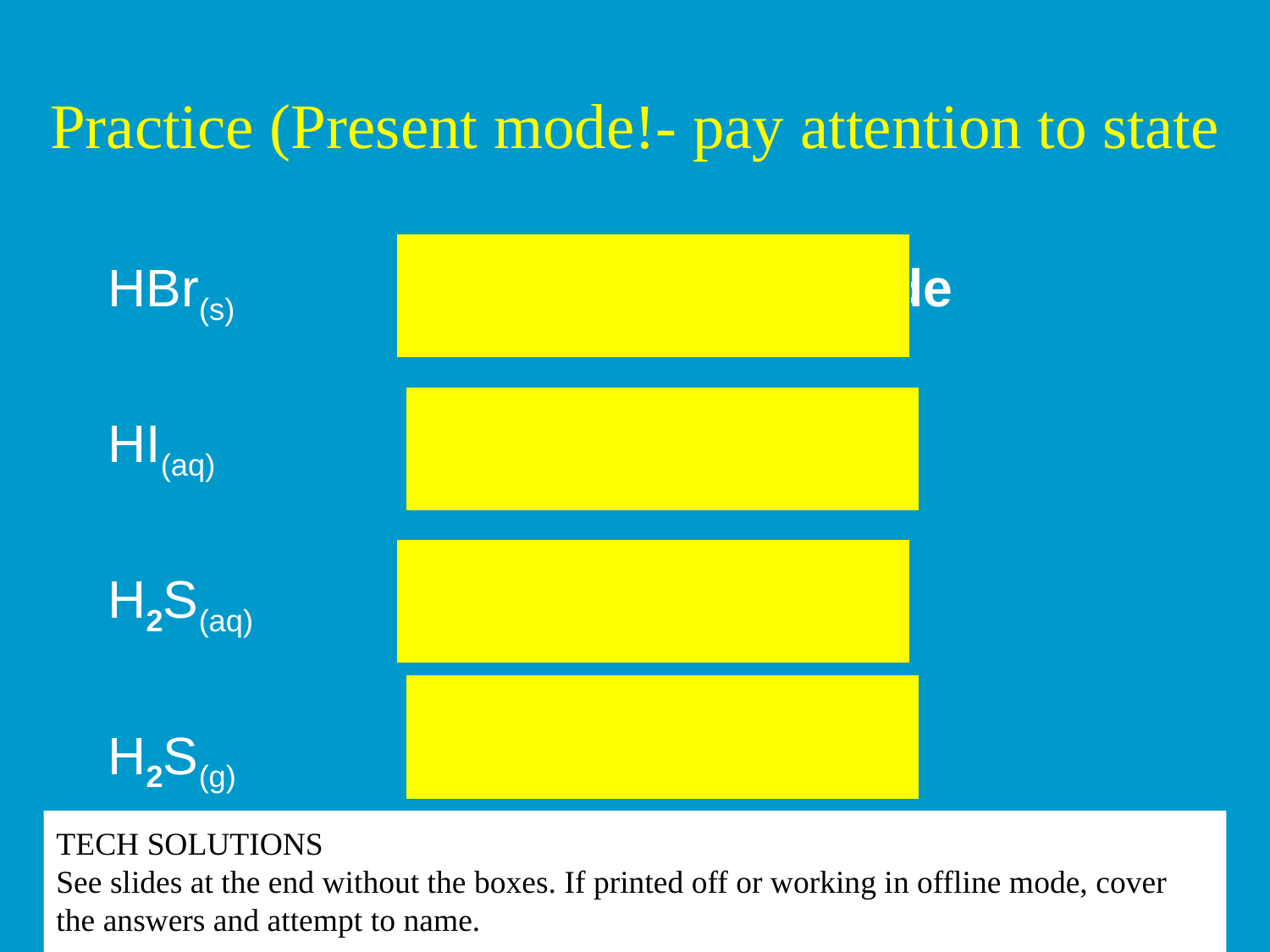

# Practice (Present mode!- pay attention to state

HBr(s)      		hydrogen bromide

HI(aq) 	      		hydroiodic acid

H2S(aq)         	hydrosulfuric acid

H2S(g)      		hydrogen sulfide

TECH SOLUTIONS
See slides at the end without the boxes. If printed off or working in offline mode, cover the answers and attempt to name.